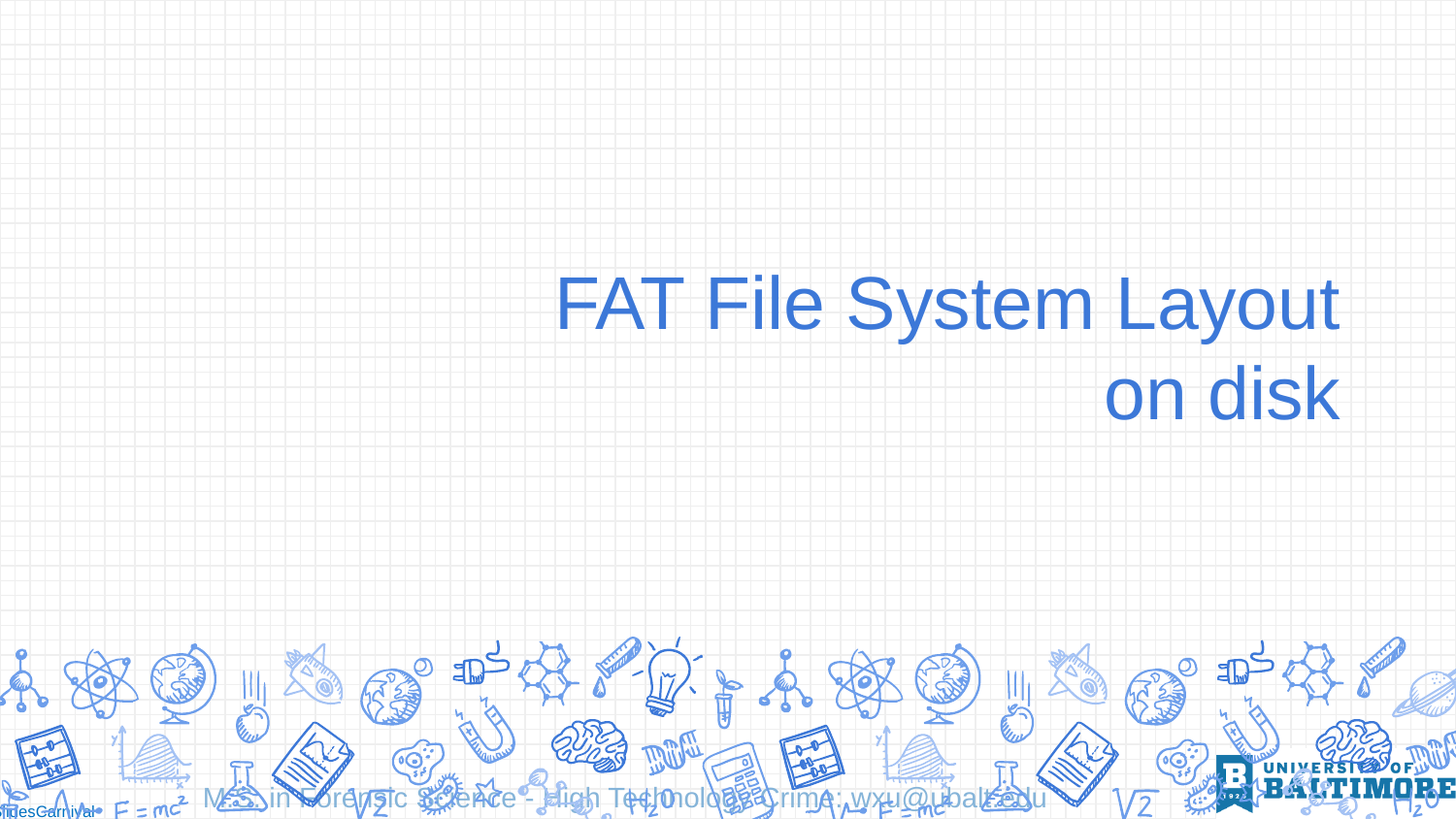

# FAT File System Layout on disk